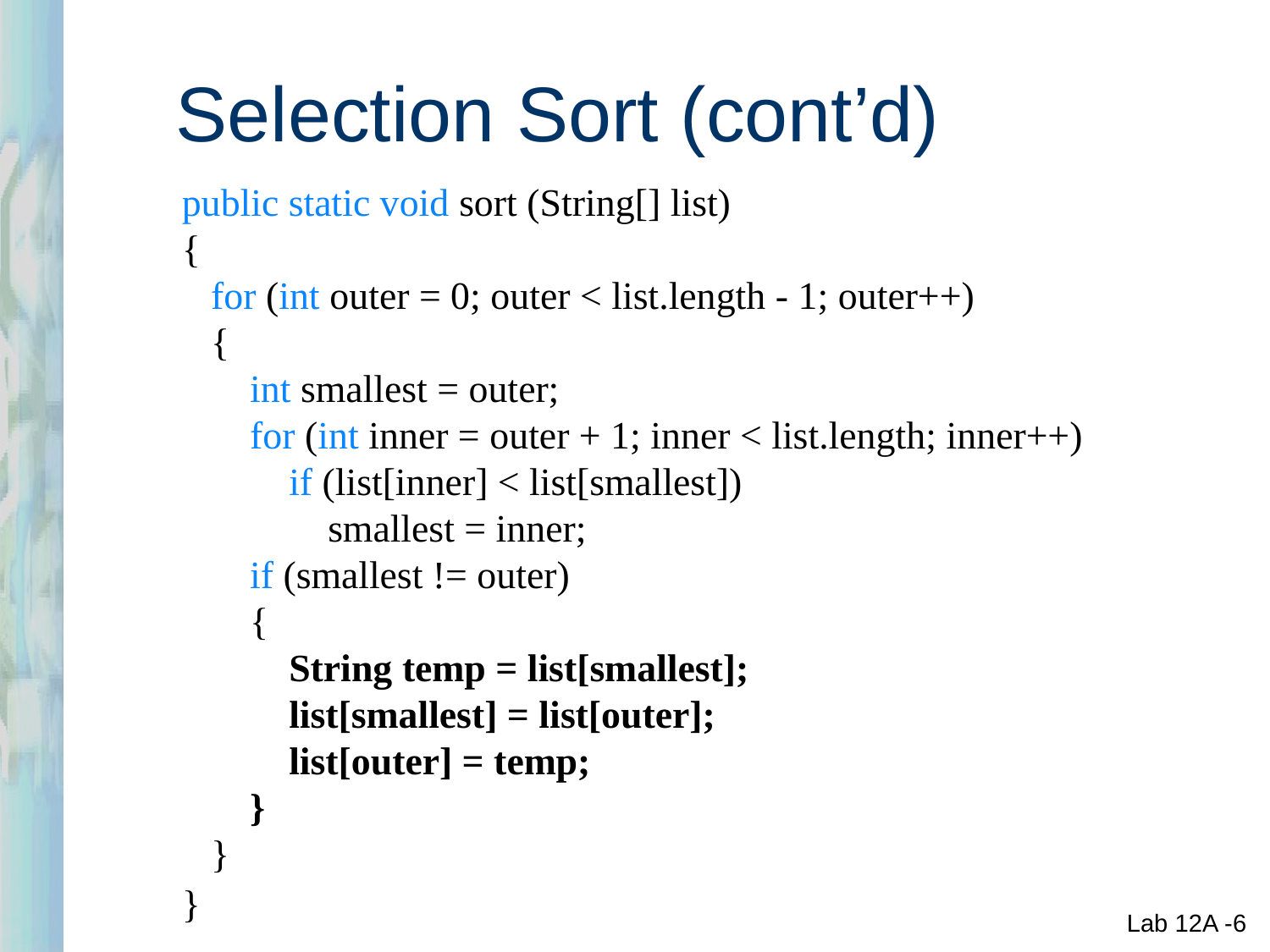

# Selection Sort (cont’d)
public static void sort (String[] list)
{
   for (int outer = 0; outer < list.length - 1; outer++)
   {
       int smallest = outer;
       for (int inner = outer + 1; inner < list.length; inner++)
           if (list[inner] < list[smallest])
               smallest = inner;
       if (smallest != outer)
       {
           String temp = list[smallest];
           list[smallest] = list[outer];
           list[outer] = temp;
       }
   }
}
Lab 12A -6